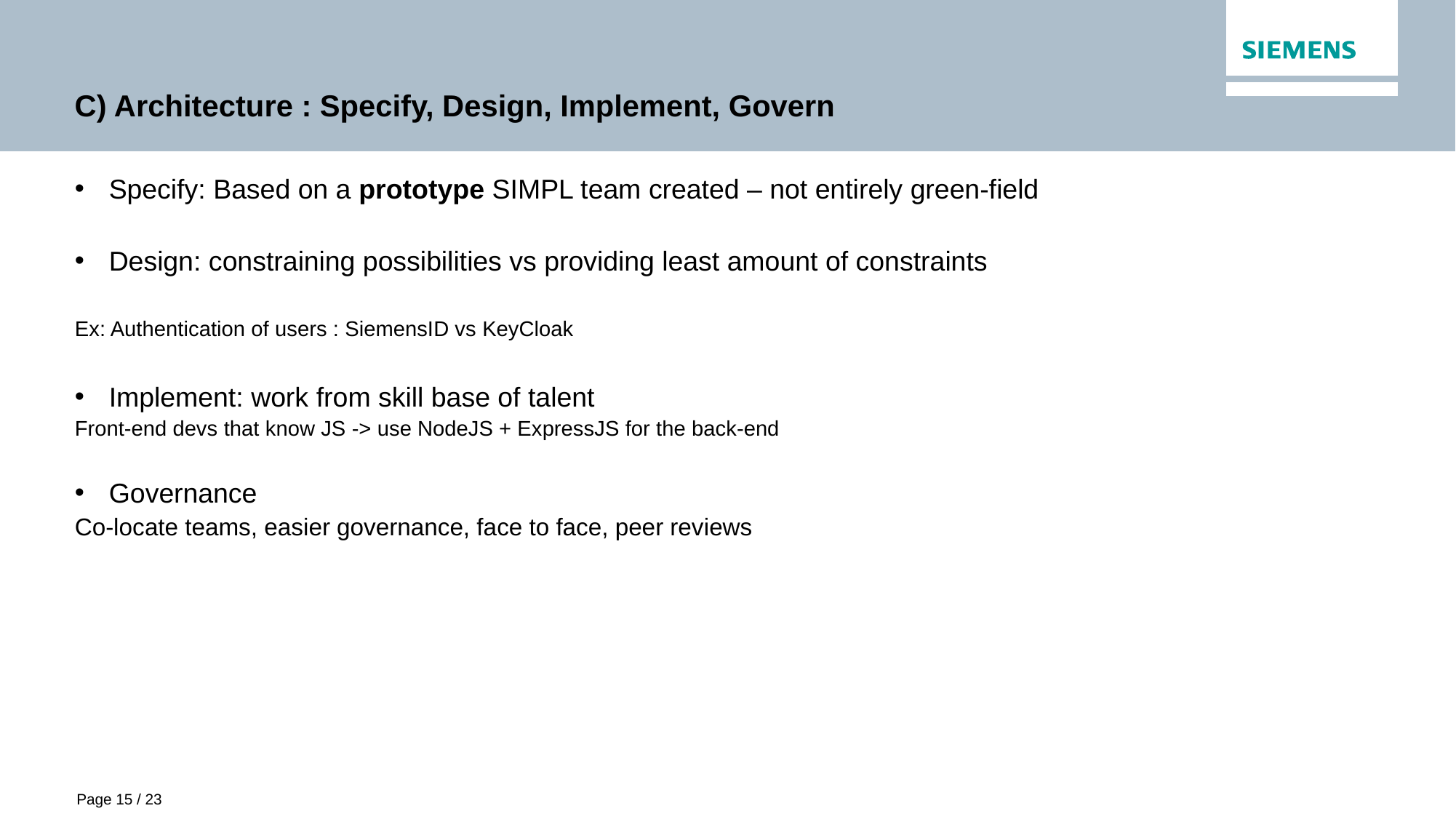

# C) Architecture : Specify, Design, Implement, Govern
Specify: Based on a prototype SIMPL team created – not entirely green-field

Design: constraining possibilities vs providing least amount of constraints

Ex: Authentication of users : SiemensID vs KeyCloak

Implement: work from skill base of talent
Front-end devs that know JS -> use NodeJS + ExpressJS for the back-end

Governance
Co-locate teams, easier governance, face to face, peer reviews